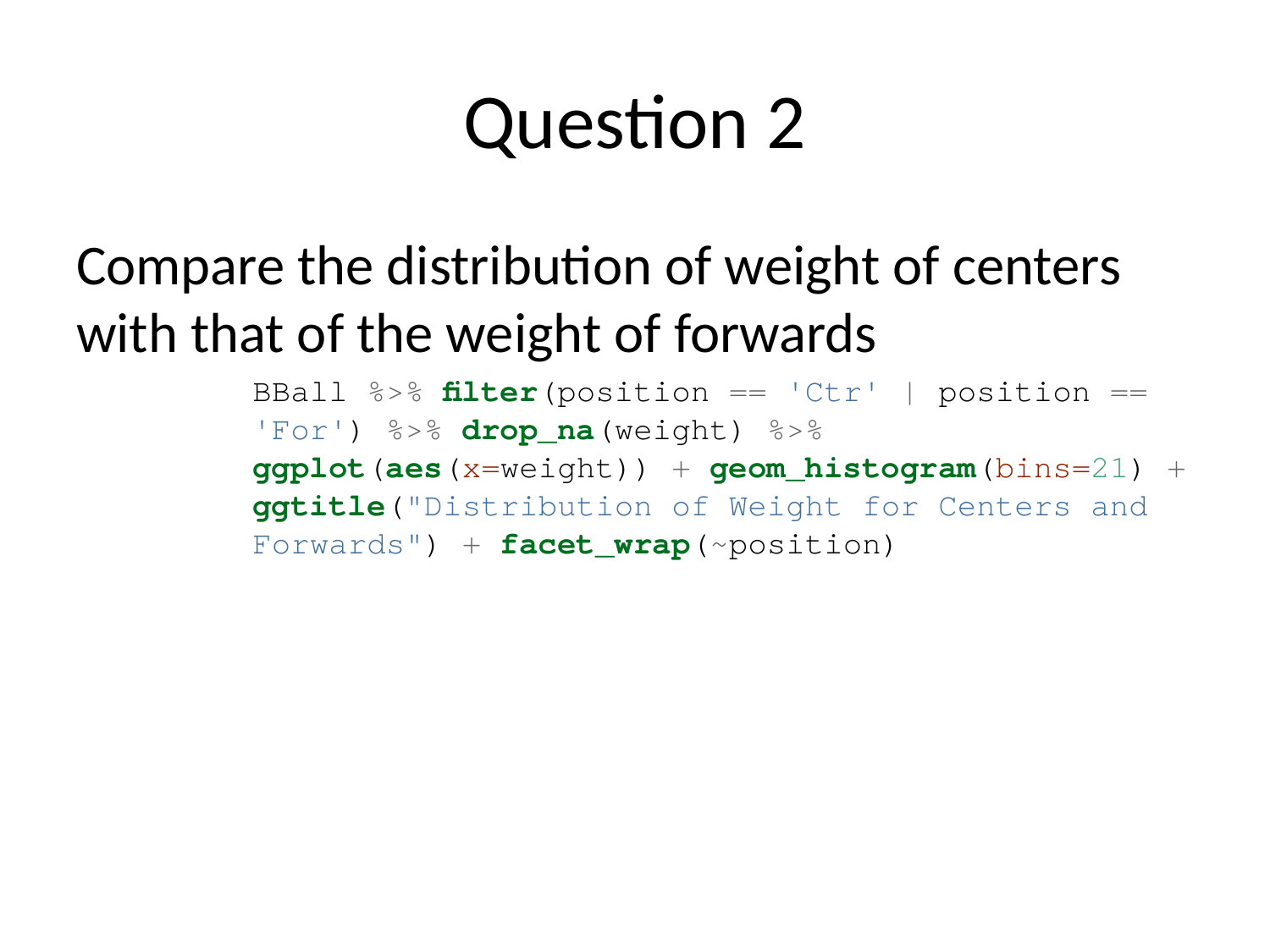

# Question 2
Compare the distribution of weight of centers with that of the weight of forwards
BBall %>% filter(position == 'Ctr' | position == 'For') %>% drop_na(weight) %>% ggplot(aes(x=weight)) + geom_histogram(bins=21) + ggtitle("Distribution of Weight for Centers and Forwards") + facet_wrap(~position)